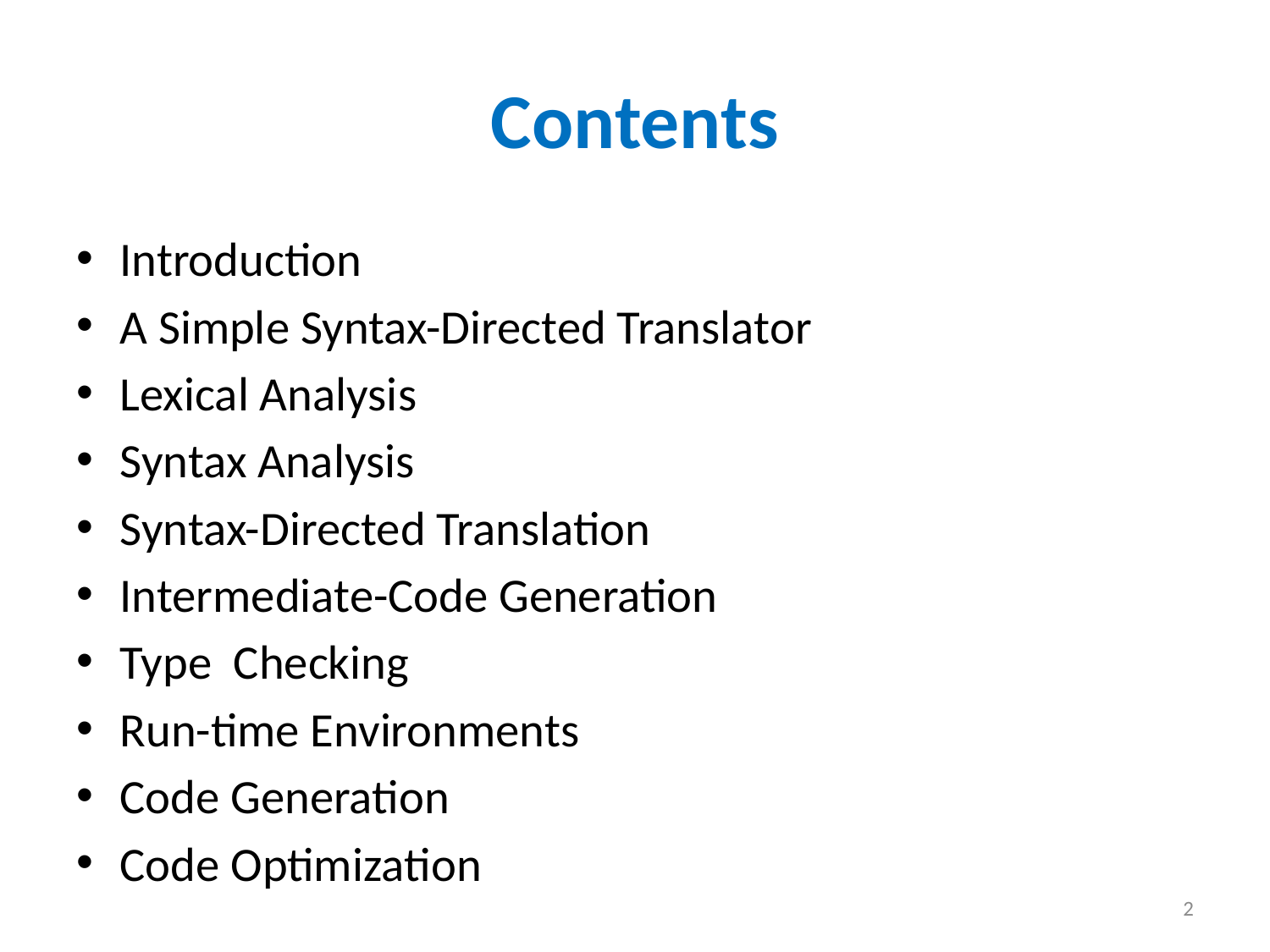

# Contents
Introduction
A Simple Syntax-Directed Translator
Lexical Analysis
Syntax Analysis
Syntax-Directed Translation
Intermediate-Code Generation
Type  Checking
Run-time Environments
Code Generation
Code Optimization

2